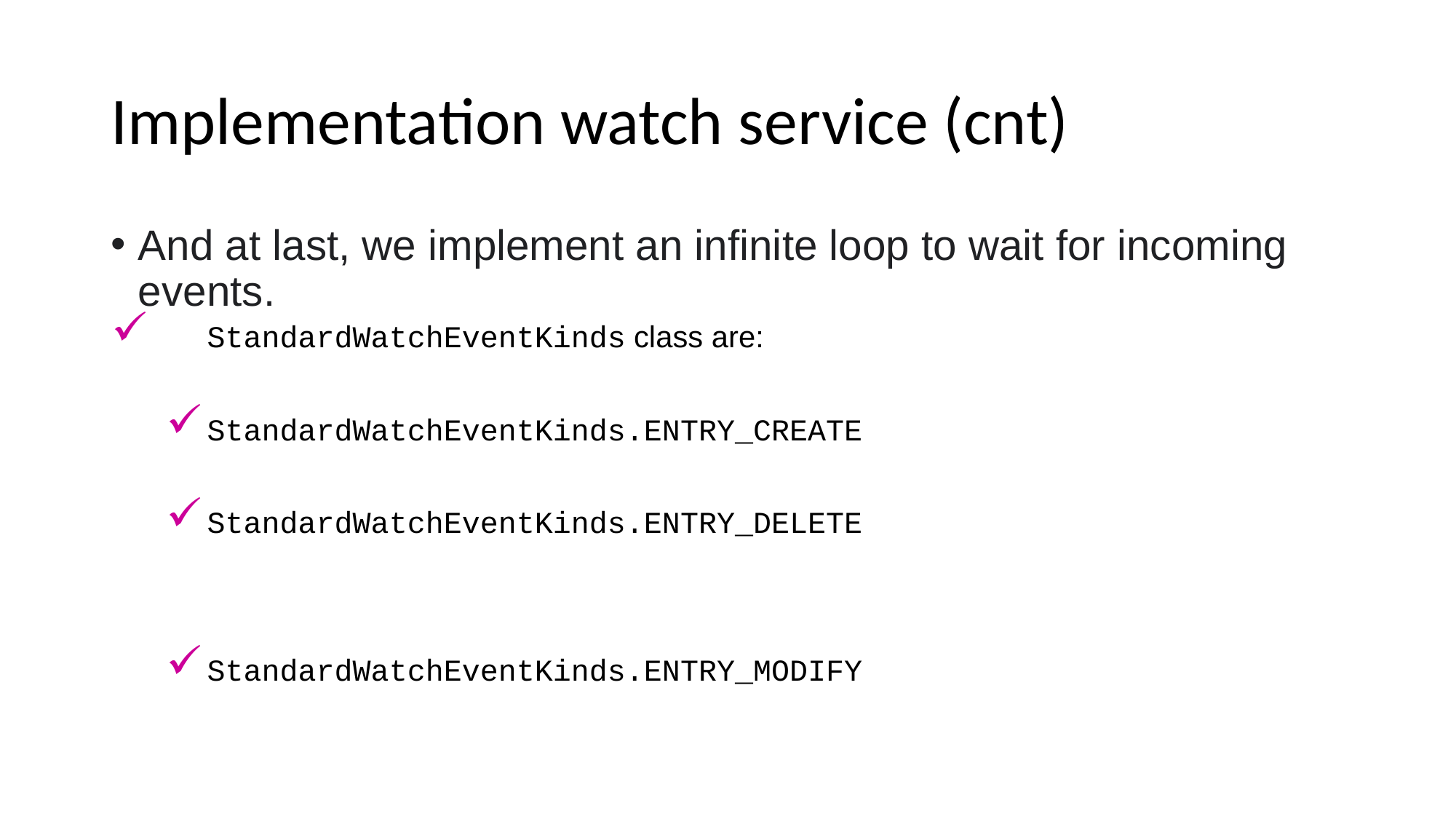

# Implementation watch service (cnt)
And at last, we implement an infinite loop to wait for incoming events.
   StandardWatchEventKinds class are:

StandardWatchEventKinds.ENTRY_CREATE

StandardWatchEventKinds.ENTRY_DELETE

StandardWatchEventKinds.ENTRY_MODIFY